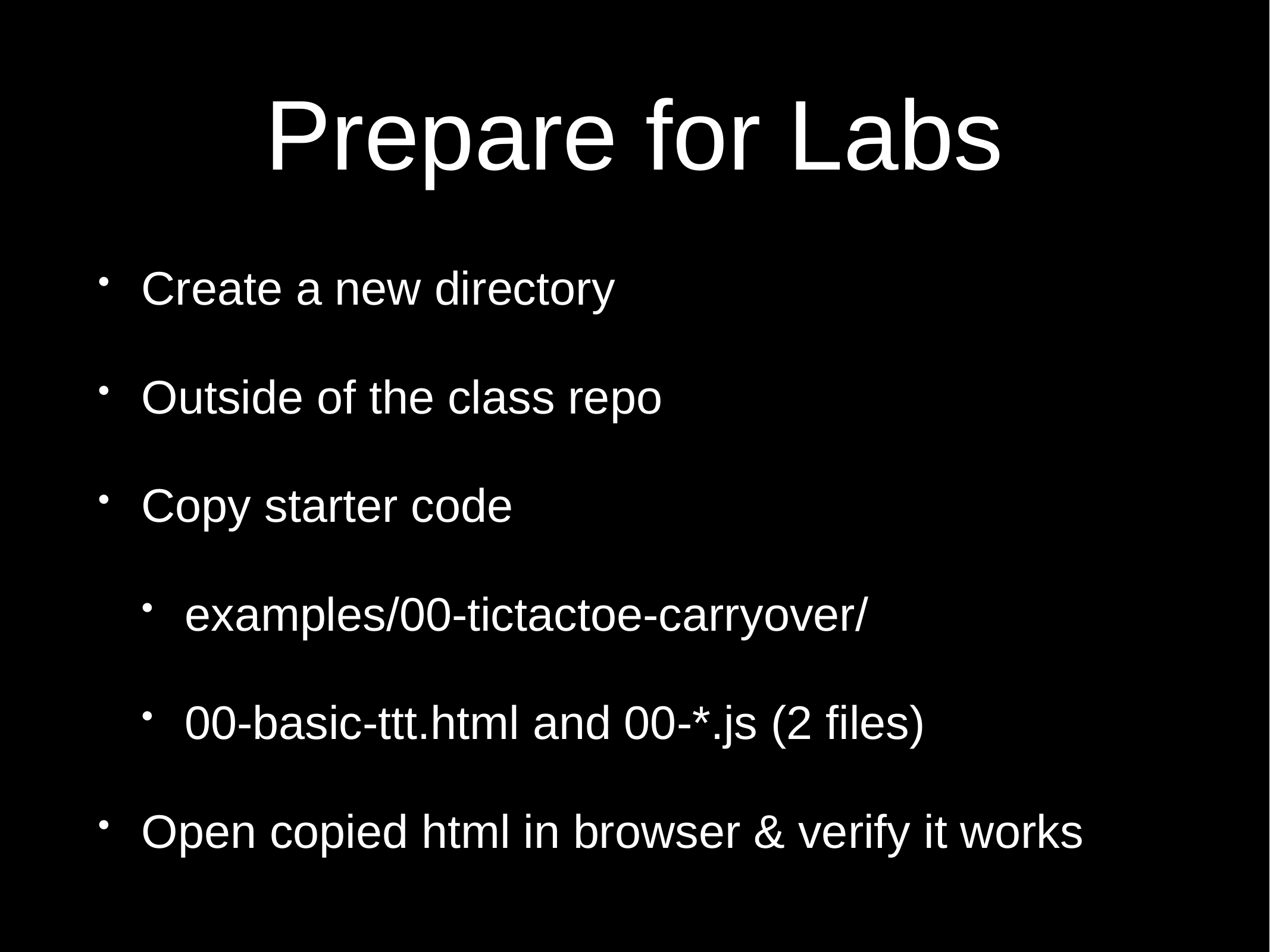

# Prepare for Labs
Create a new directory
Outside of the class repo
Copy starter code
examples/00-tictactoe-carryover/
00-basic-ttt.html and 00-*.js (2 files)
Open copied html in browser & verify it works